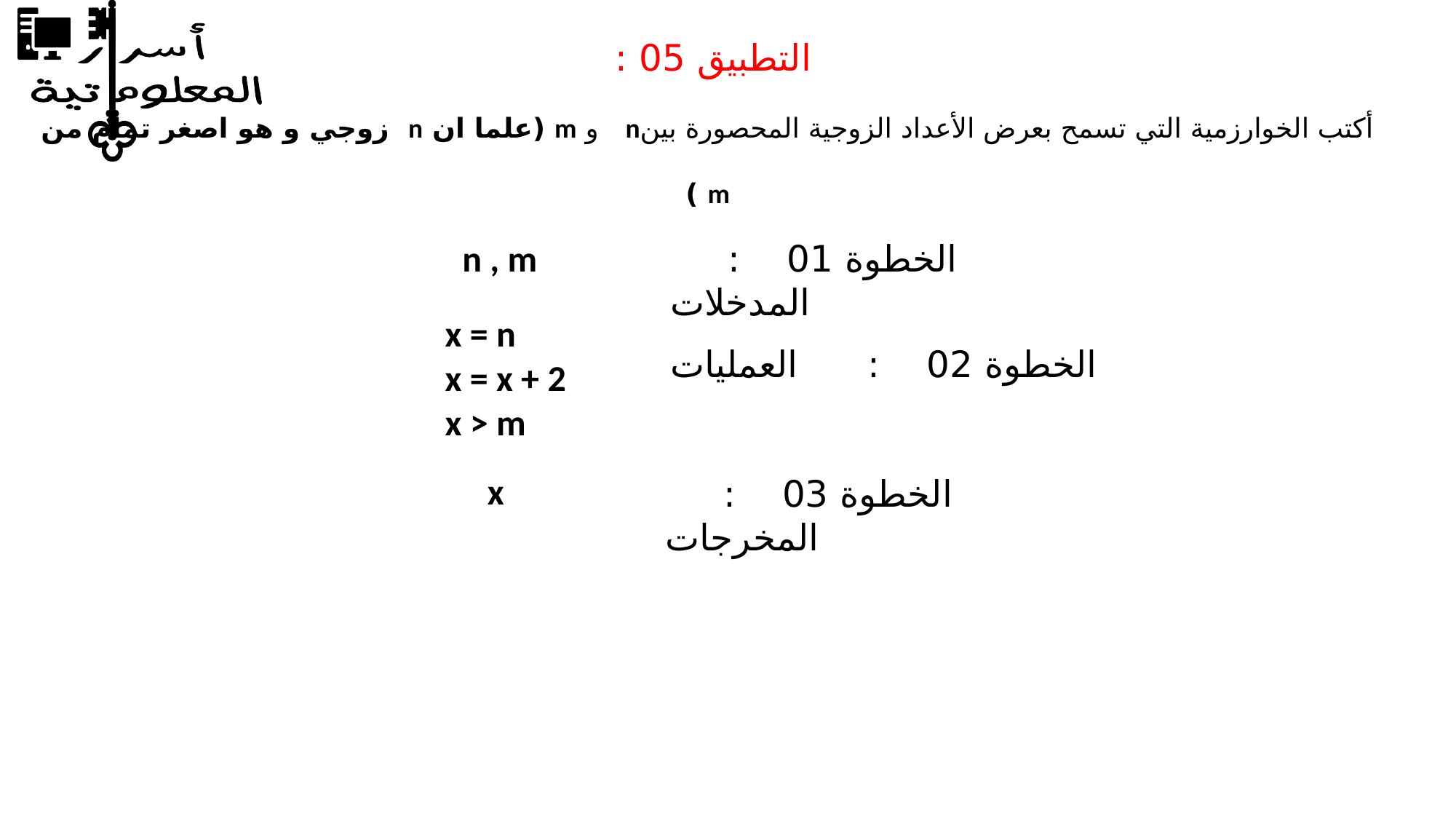

التطبيق 05 :
أكتب الخوارزمية التي تسمح بعرض الأعداد الزوجية المحصورة بينn   و m (علما ان n  زوجي و هو اصغر تمام من m )
الخطوة 01    :      المدخلات
n , m
x = n
الخطوة 02    :      العمليات
x = x + 2
x > m
x
الخطوة 03    :      المخرجات